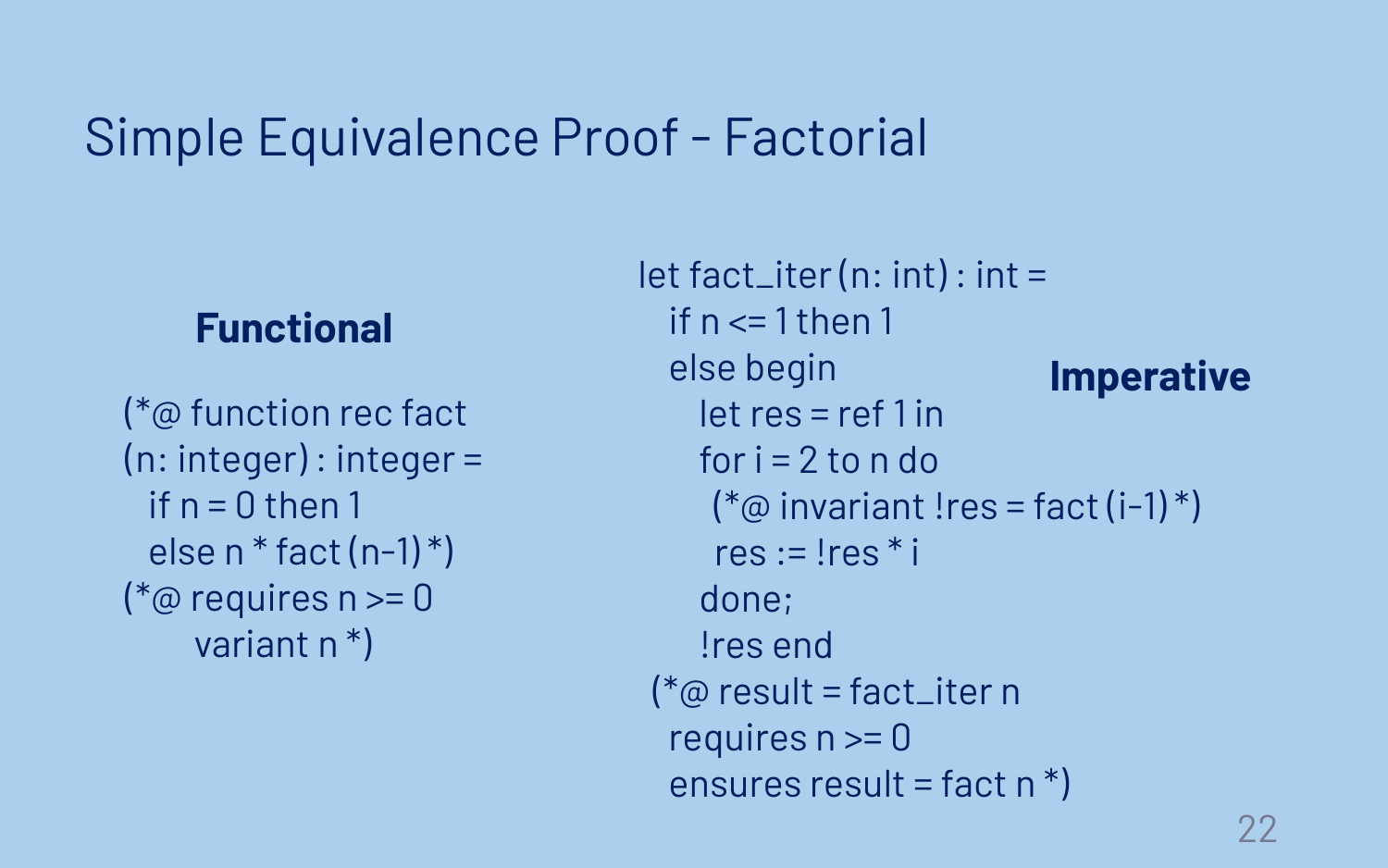

Simple Equivalence Proof - Factorial
let fact_iter (n: int) : int =
    if n <= 1 then 1
    else begin
        let res = ref 1 in
        for i = 2 to n do
          (*@ invariant !res = fact (i-1) *)
          res := !res * i
        done;
        !res end
  (*@ result = fact_iter n
    requires n >= 0
    ensures result = fact n *)
Functional
Imperative
(*@ function rec fact
(n: integer) : integer =
   if n = 0 then 1
   else n * fact (n-1) *)
(*@ requires n >= 0
         variant n *)

22